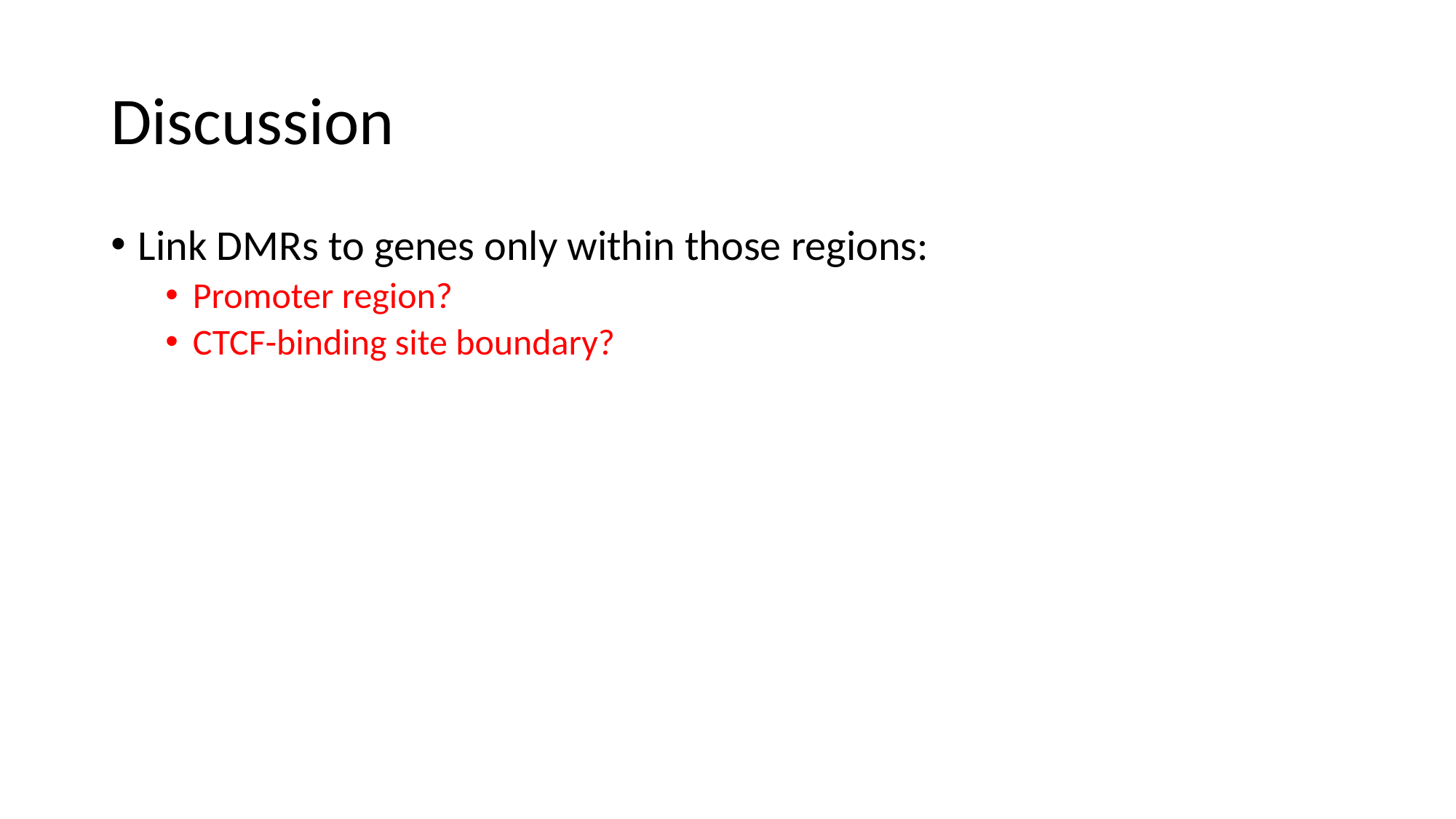

# Discussion
Link DMRs to genes only within those regions:
Promoter region?
CTCF-binding site boundary?